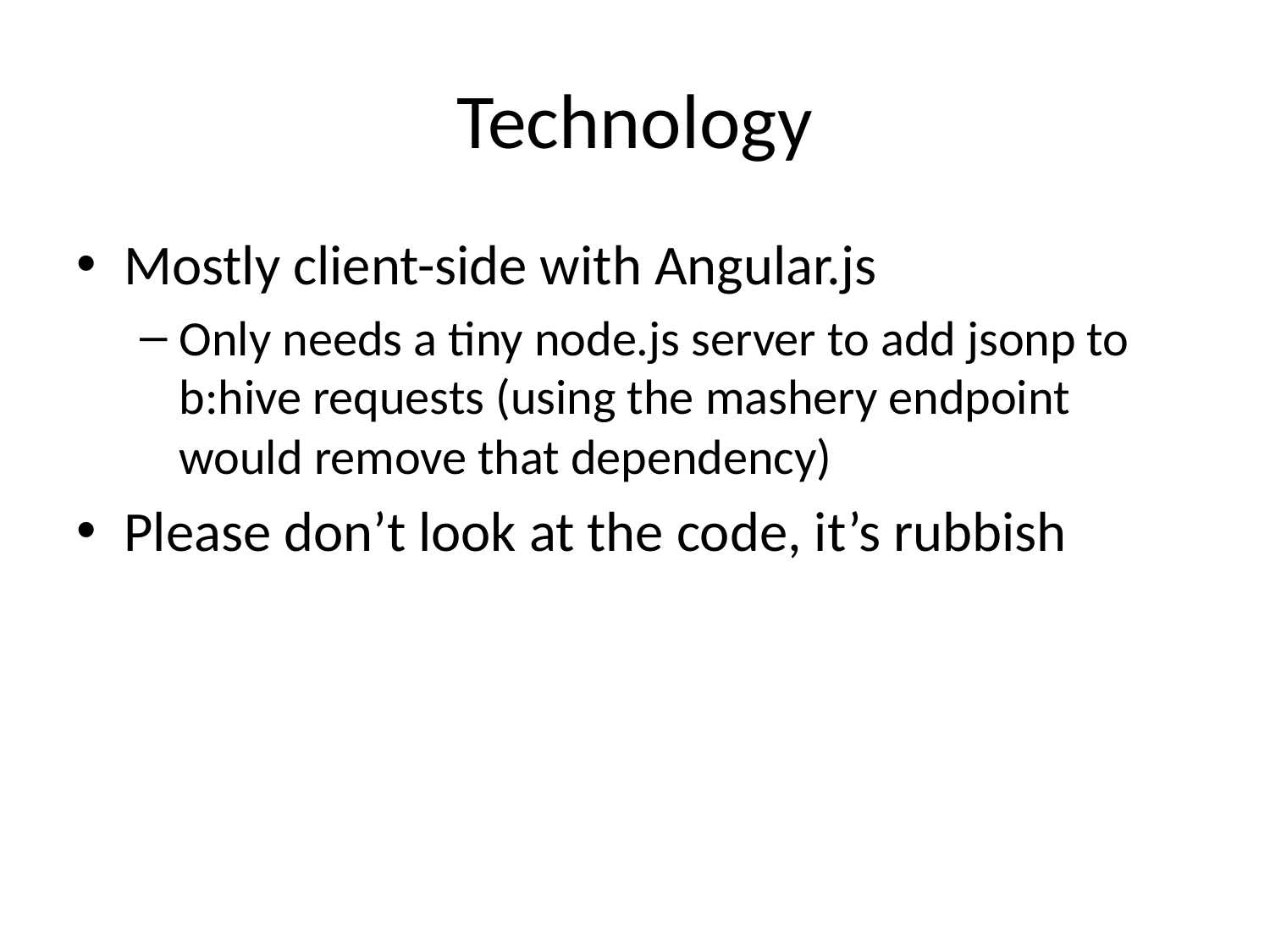

# Technology
Mostly client-side with Angular.js
Only needs a tiny node.js server to add jsonp to b:hive requests (using the mashery endpoint would remove that dependency)
Please don’t look at the code, it’s rubbish